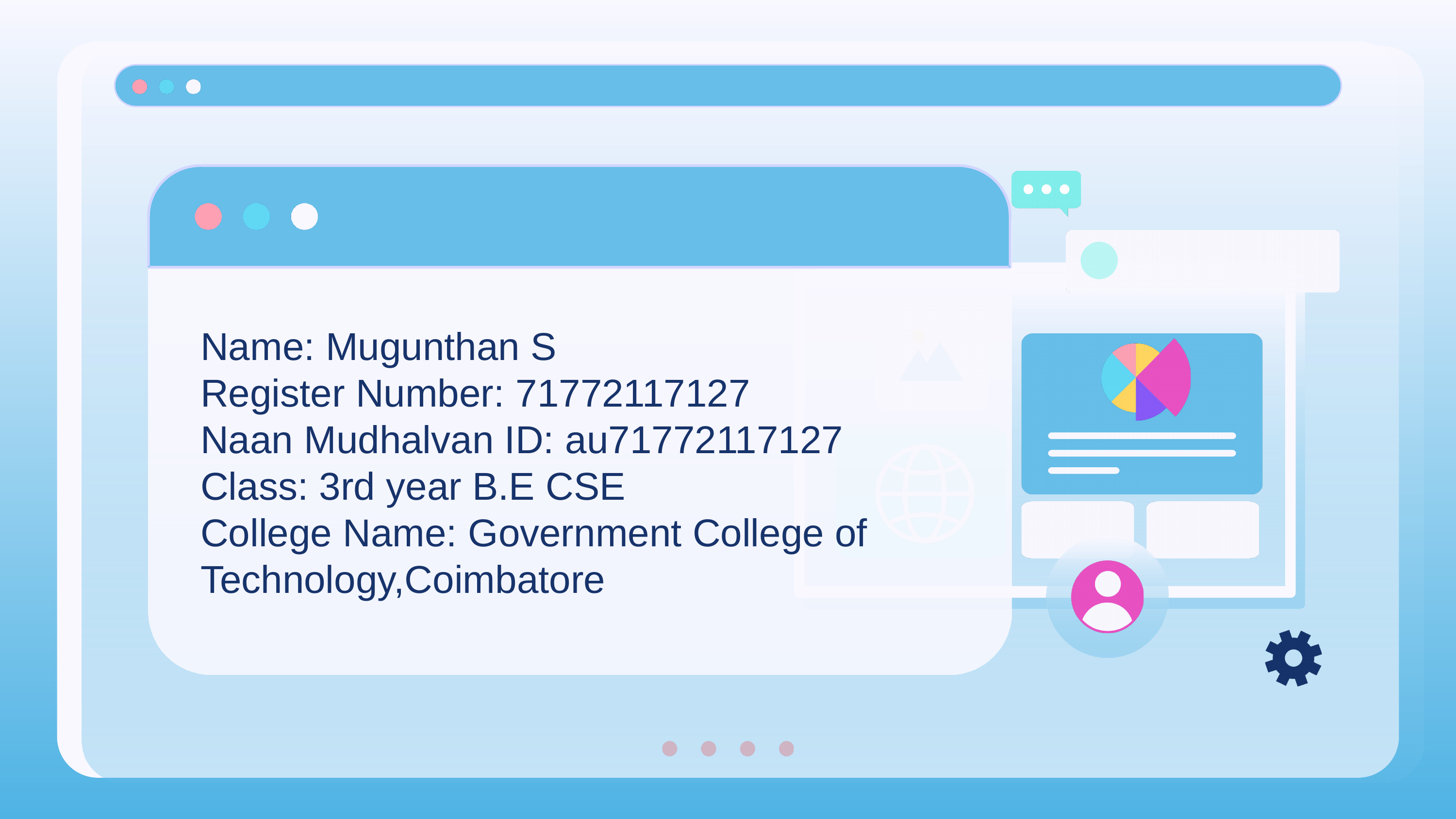

Name: Mugunthan S
Register Number: 71772117127
Naan Mudhalvan ID: au71772117127
Class: 3rd year B.E CSE
College Name: Government College of Technology,Coimbatore